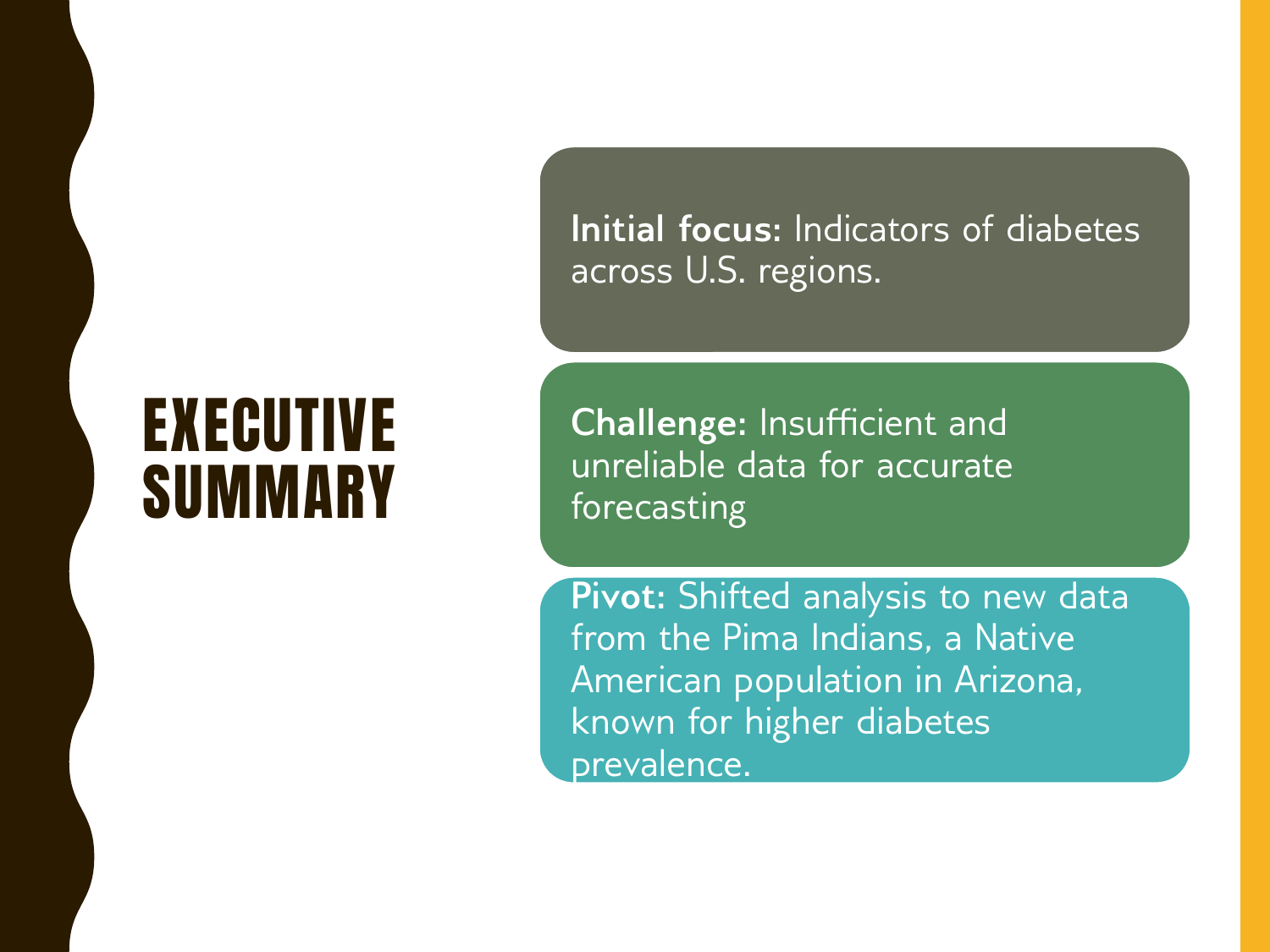

# Executive Summary
Initial focus: Indicators of diabetes across U.S. regions.
Challenge: Insufficient and unreliable data for accurate forecasting
Pivot: Shifted analysis to new data from the Pima Indians, a Native American population in Arizona, known for higher diabetes prevalence.